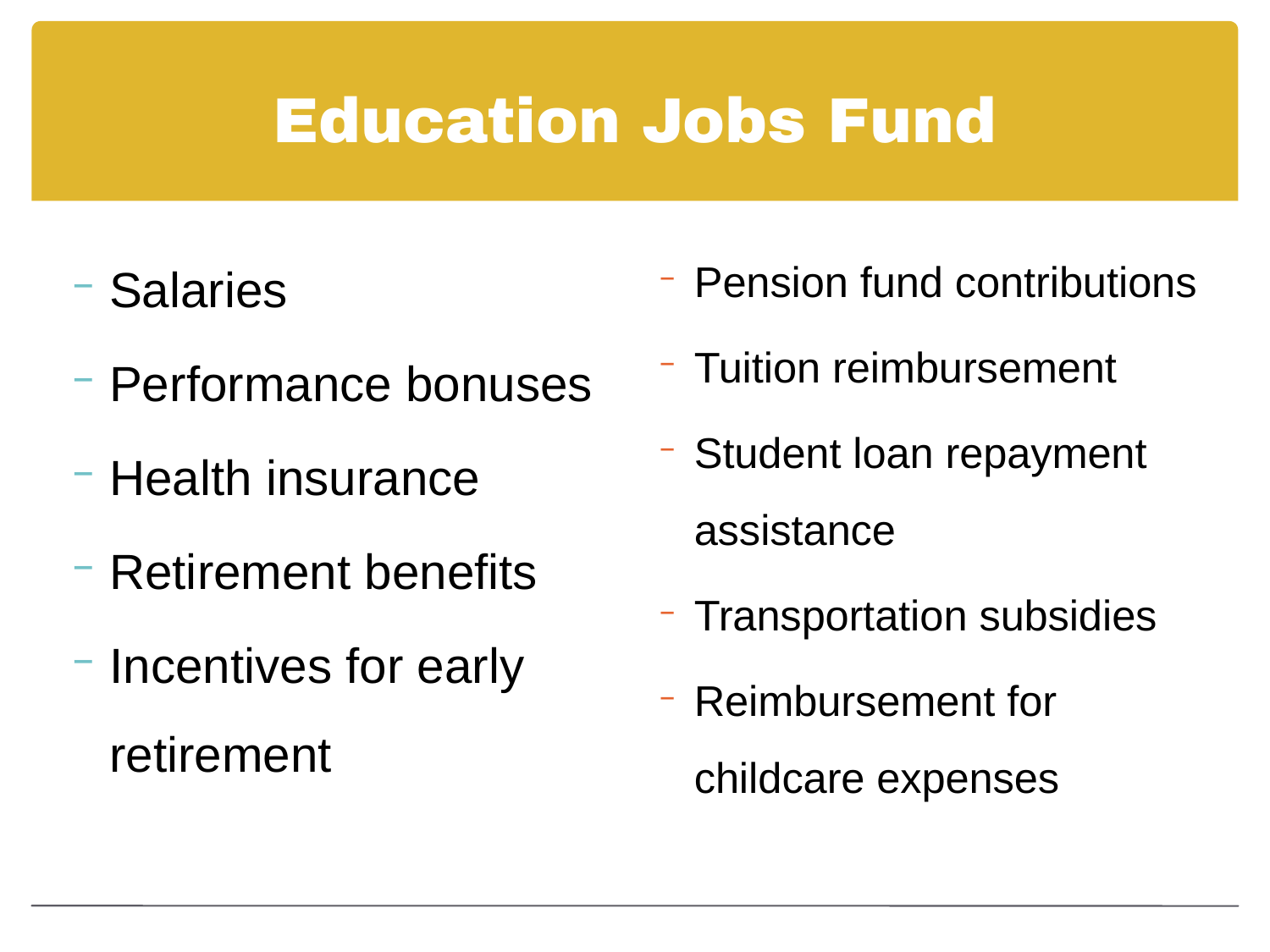

# Education Jobs Fund
Salaries
Performance bonuses
Health insurance
Retirement benefits
Incentives for early    retirement

Pension fund contributions
Tuition reimbursement
Student loan repayment assistance
Transportation subsidies
Reimbursement for childcare expenses